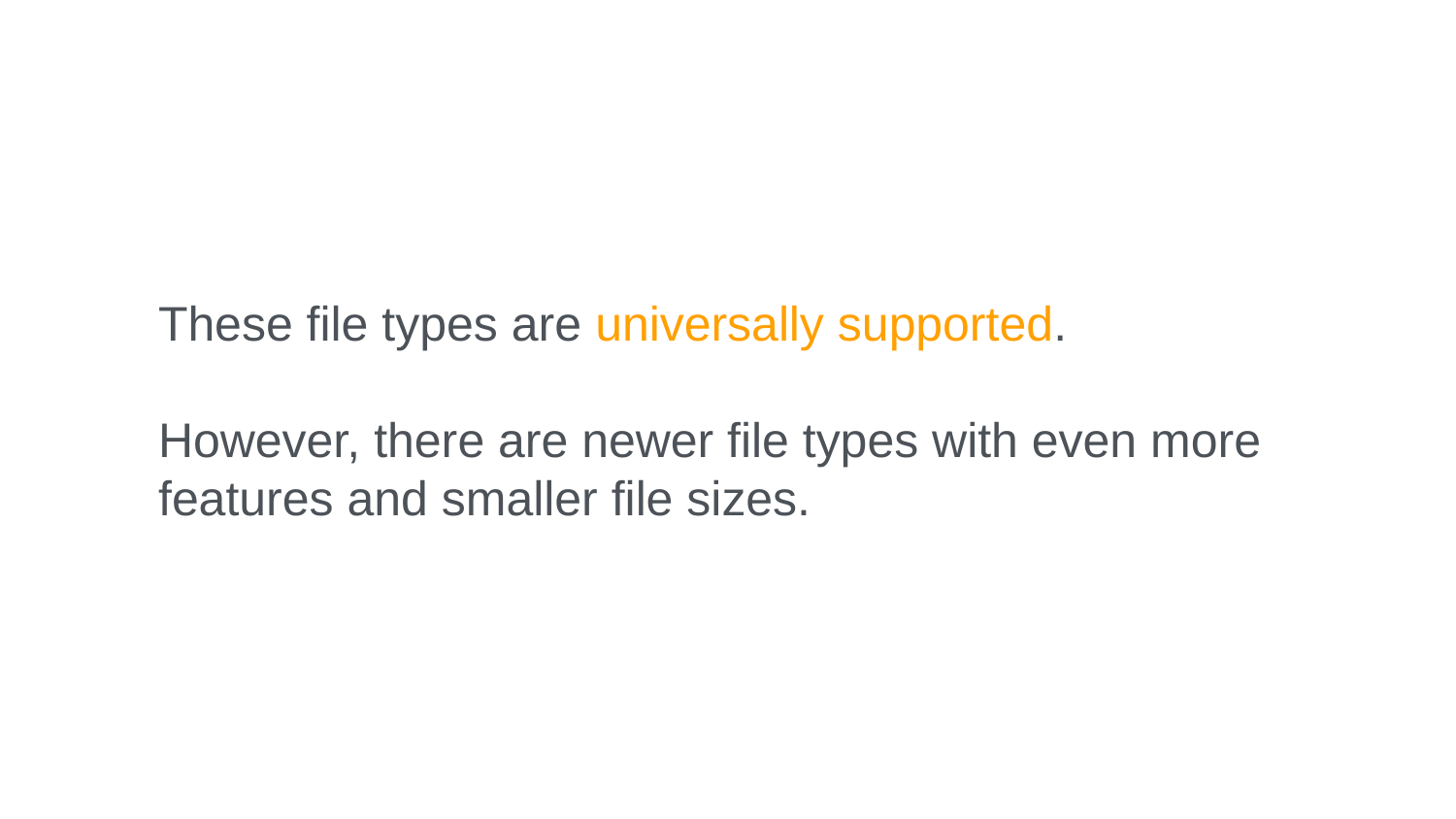

These file types are universally supported.

However, there are newer file types with even more features and smaller file sizes.